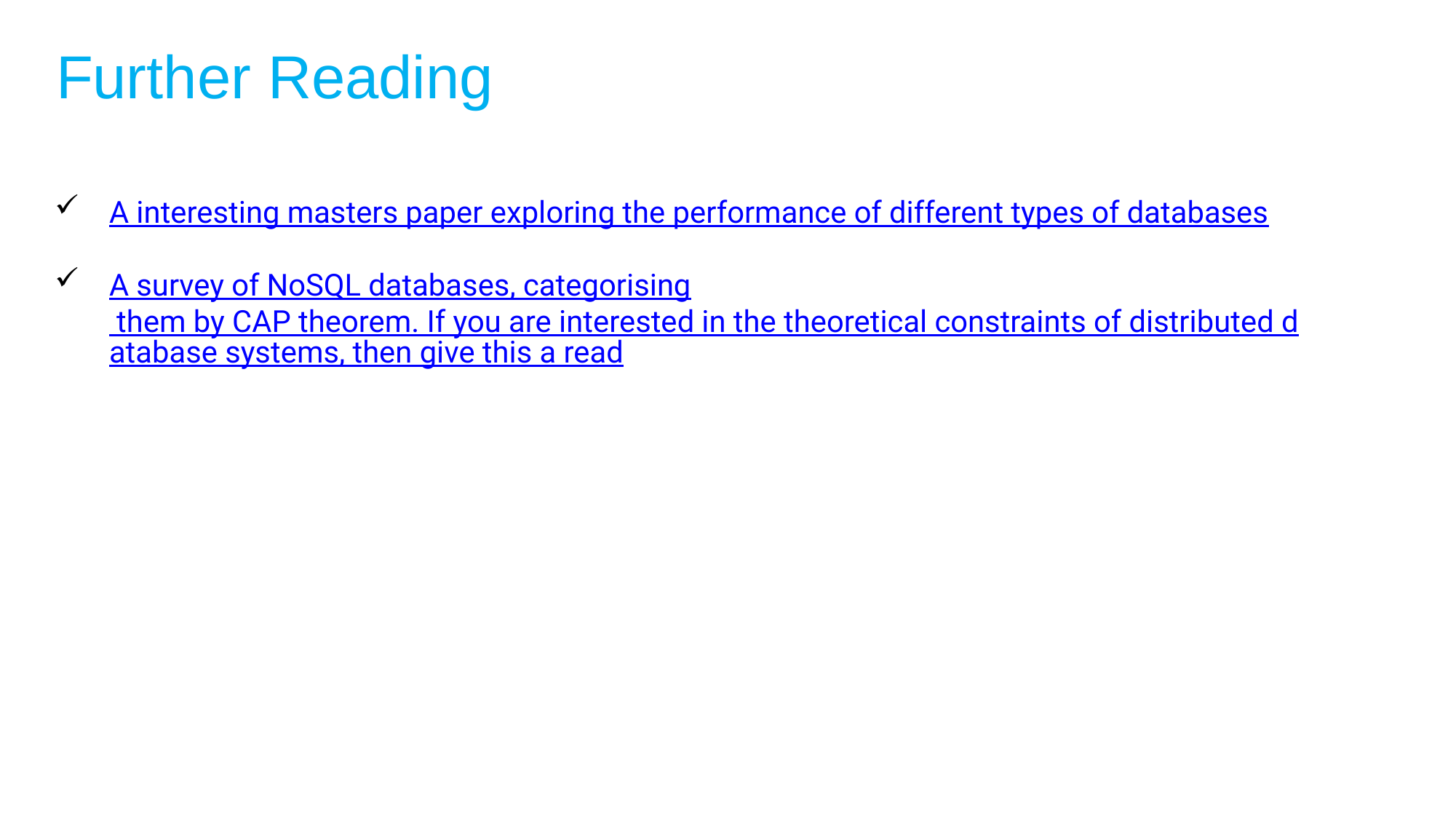

# Further Reading
A interesting masters paper exploring the performance of different types of databases

A survey of NoSQL databases, categorising them by CAP theorem. If you are interested in the theoretical constraints of distributed database systems, then give this a read